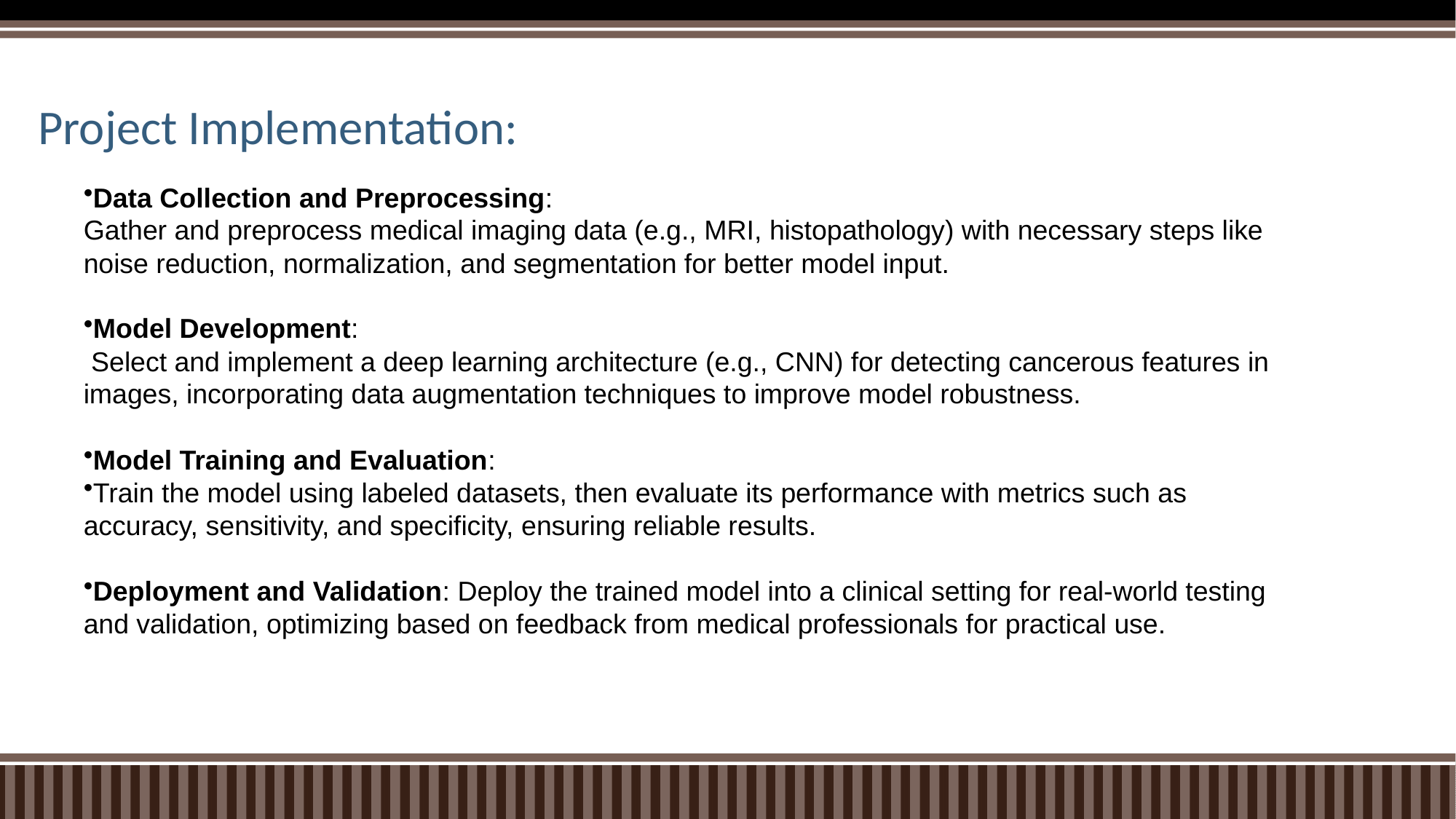

# Project Implementation:
Data Collection and Preprocessing:
Gather and preprocess medical imaging data (e.g., MRI, histopathology) with necessary steps like noise reduction, normalization, and segmentation for better model input.

Model Development:
 Select and implement a deep learning architecture (e.g., CNN) for detecting cancerous features in images, incorporating data augmentation techniques to improve model robustness.

Model Training and Evaluation:
Train the model using labeled datasets, then evaluate its performance with metrics such as accuracy, sensitivity, and specificity, ensuring reliable results.

Deployment and Validation: Deploy the trained model into a clinical setting for real-world testing and validation, optimizing based on feedback from medical professionals for practical use.